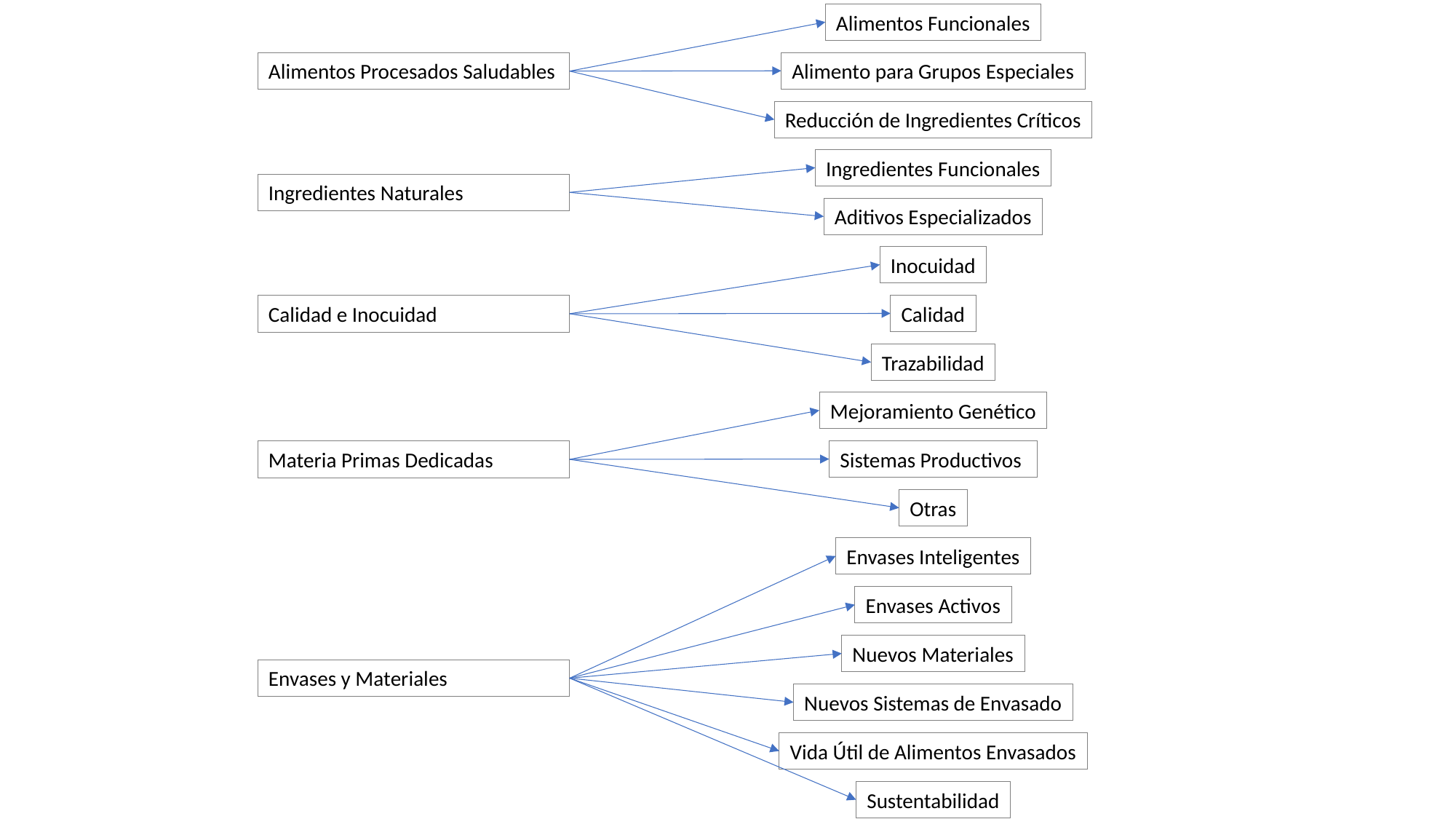

Alimentos Funcionales
Alimento para Grupos Especiales
Reducción de Ingredientes Críticos
Alimentos Procesados Saludables
Ingredientes Funcionales
Ingredientes Naturales
Aditivos Especializados
Inocuidad
Calidad e Inocuidad
Calidad
Trazabilidad
Mejoramiento Genético
Materia Primas Dedicadas
Sistemas Productivos
Otras
Envases Inteligentes
Envases Activos
Nuevos Materiales
Envases y Materiales
Nuevos Sistemas de Envasado
Vida Útil de Alimentos Envasados
Sustentabilidad